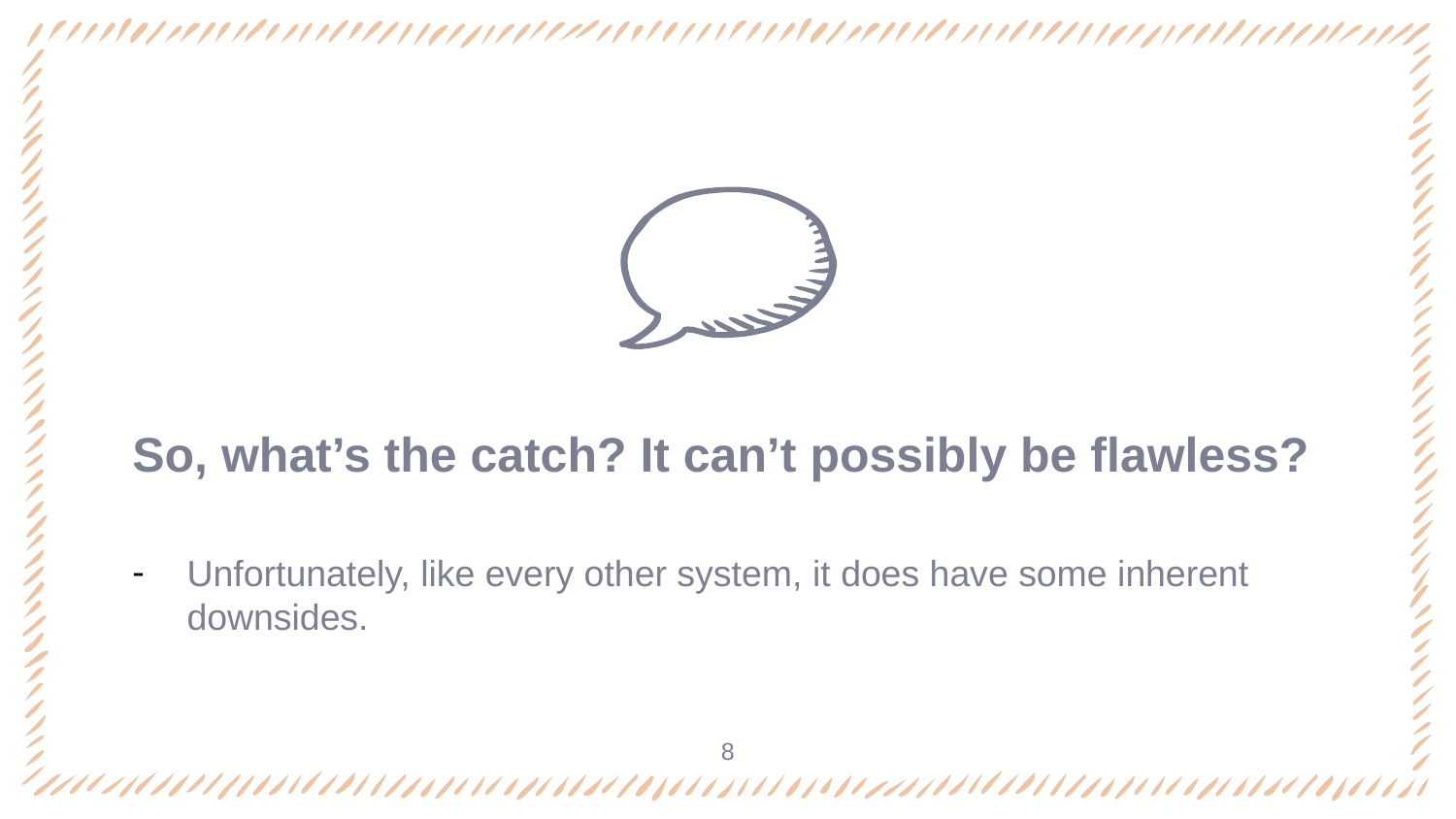

So, what’s the catch? It can’t possibly be flawless?

Unfortunately, like every other system, it does have some inherent downsides.

8